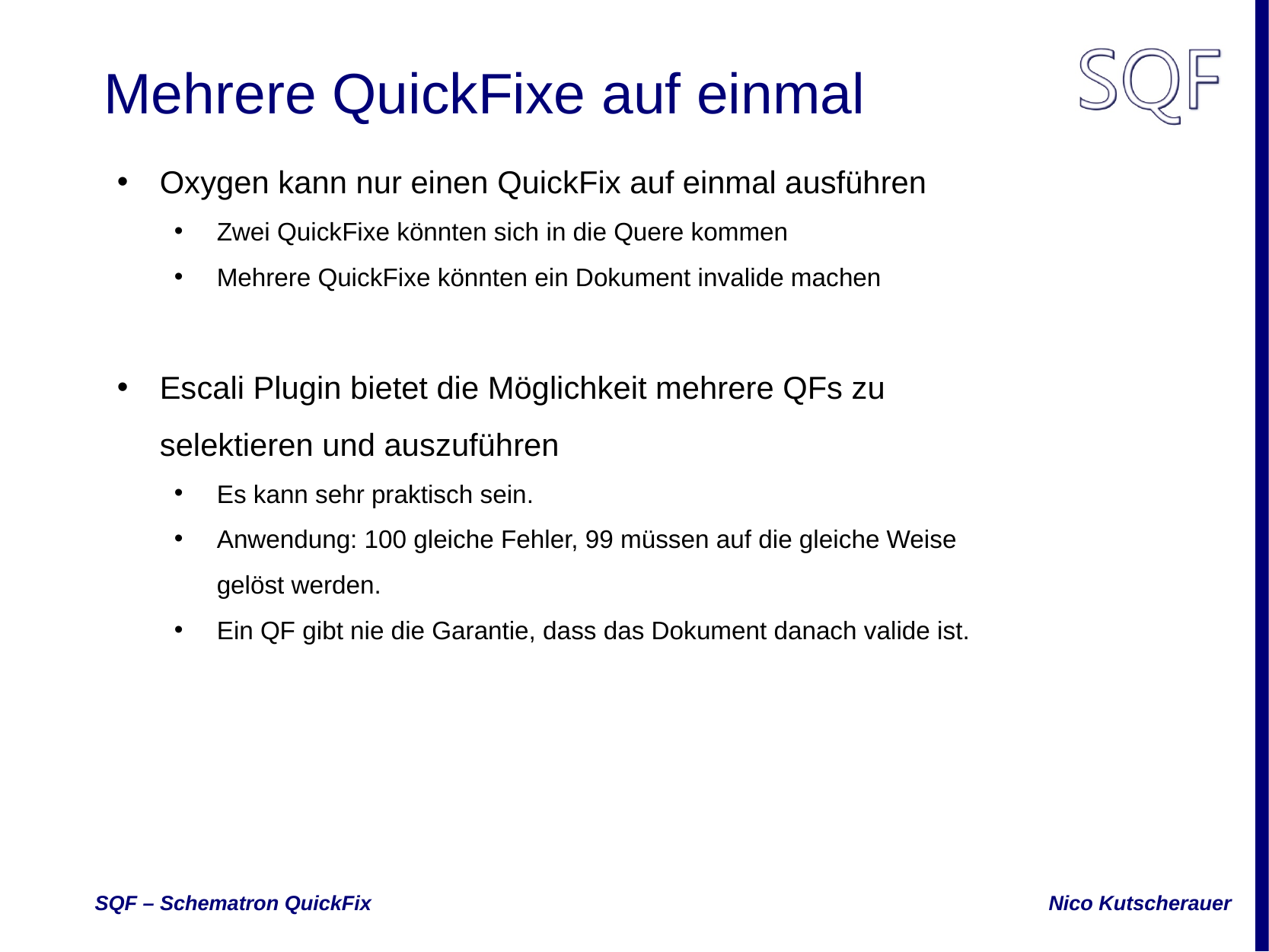

# Mehrere QuickFixe auf einmal
Oxygen kann nur einen QuickFix auf einmal ausführen
Zwei QuickFixe könnten sich in die Quere kommen
Mehrere QuickFixe könnten ein Dokument invalide machen

Escali Plugin bietet die Möglichkeit mehrere QFs zu selektieren und auszuführen
Es kann sehr praktisch sein.
Anwendung: 100 gleiche Fehler, 99 müssen auf die gleiche Weise gelöst werden.
Ein QF gibt nie die Garantie, dass das Dokument danach valide ist.